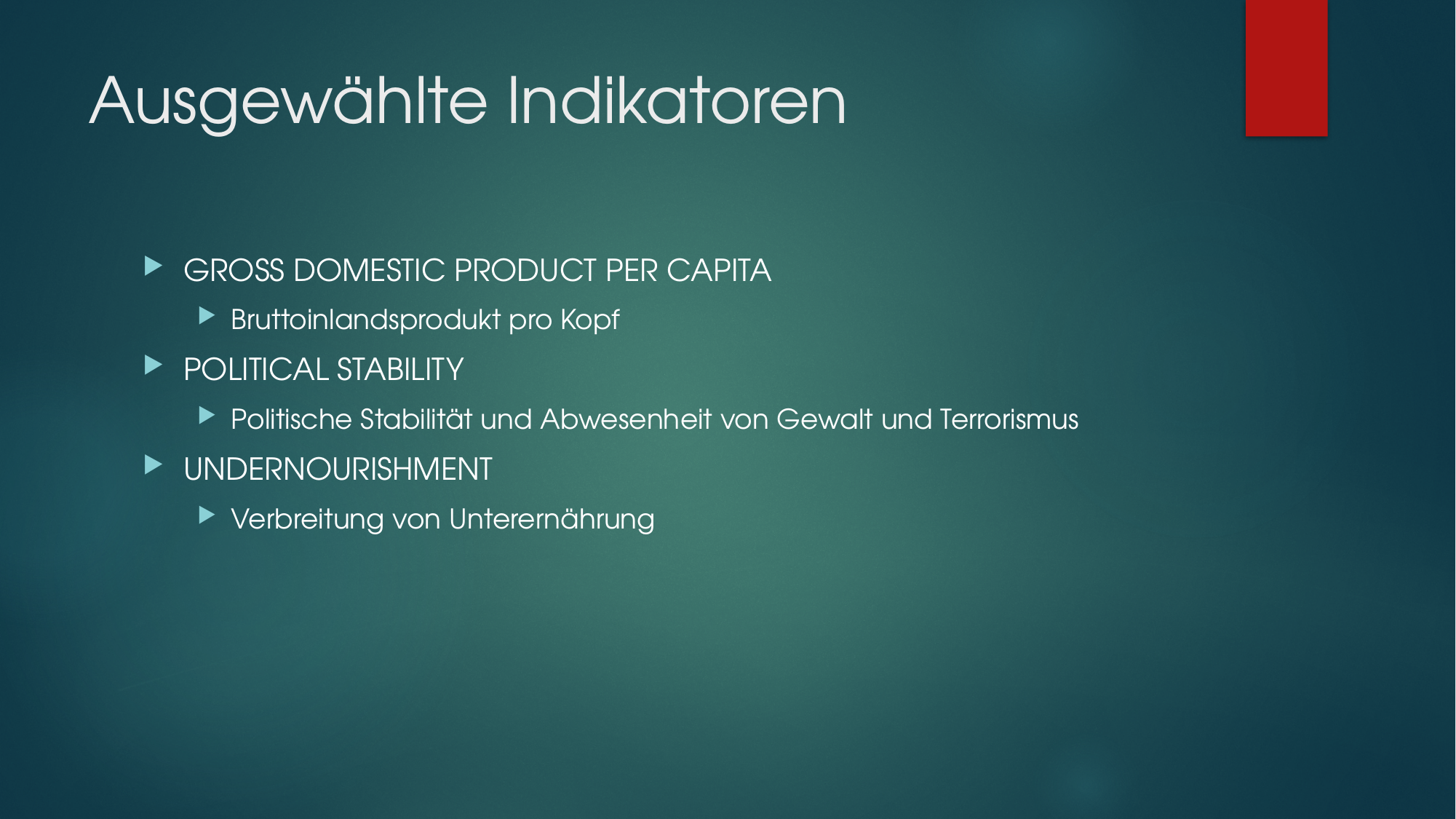

# Ausgewählte Indikatoren
GROSS DOMESTIC PRODUCT PER CAPITA
Bruttoinlandsprodukt pro Kopf
POLITICAL STABILITY
Politische Stabilität und Abwesenheit von Gewalt und Terrorismus
UNDERNOURISHMENT
Verbreitung von Unterernährung